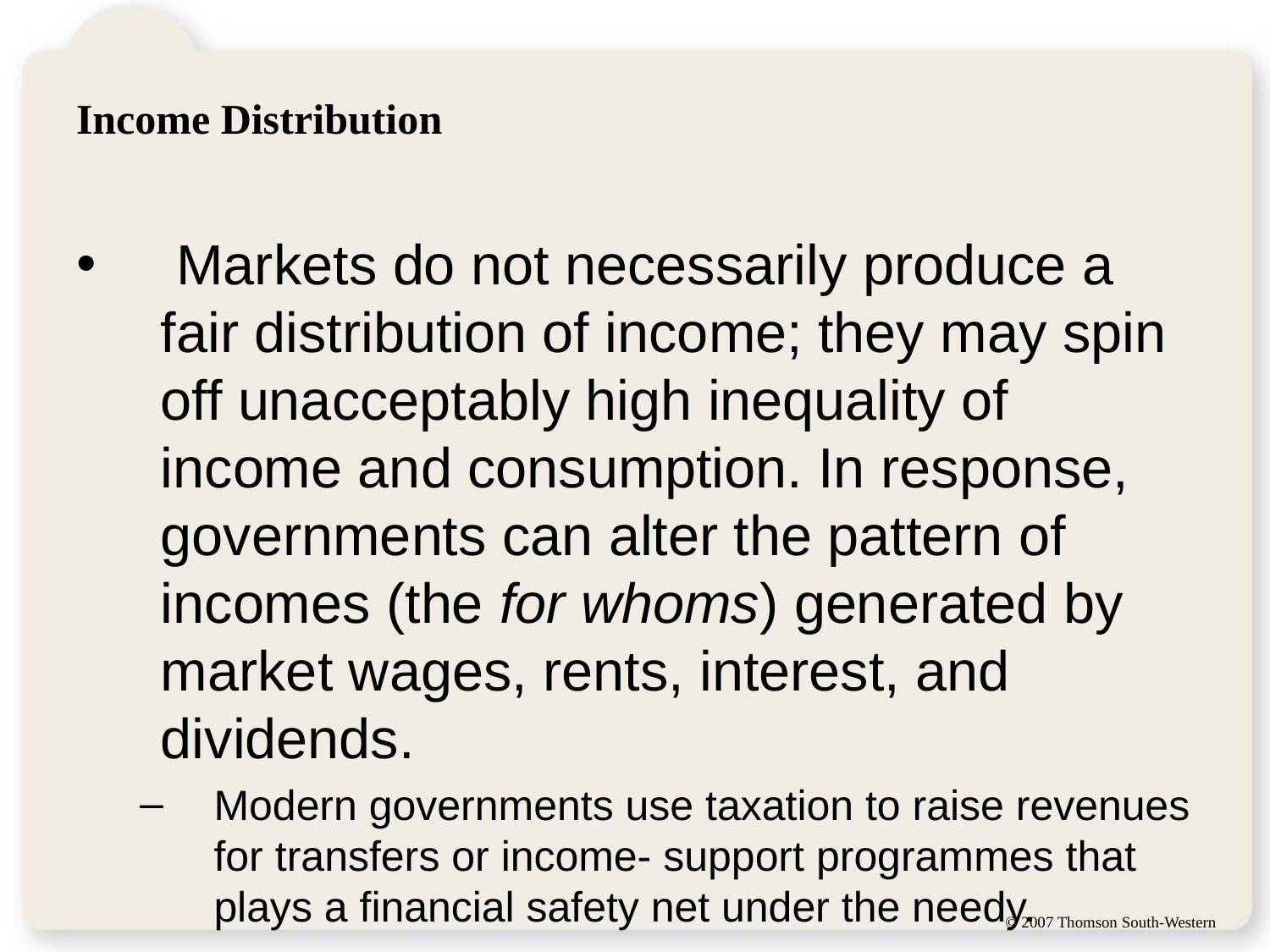

# Income Distribution
 Markets do not necessarily produce a fair distribution of income; they may spin off unacceptably high inequality of income and consumption. In response, governments can alter the pattern of incomes (the for whoms) generated by market wages, rents, interest, and dividends.
Modern governments use taxation to raise revenues for transfers or income- support programmes that plays a financial safety net under the needy.